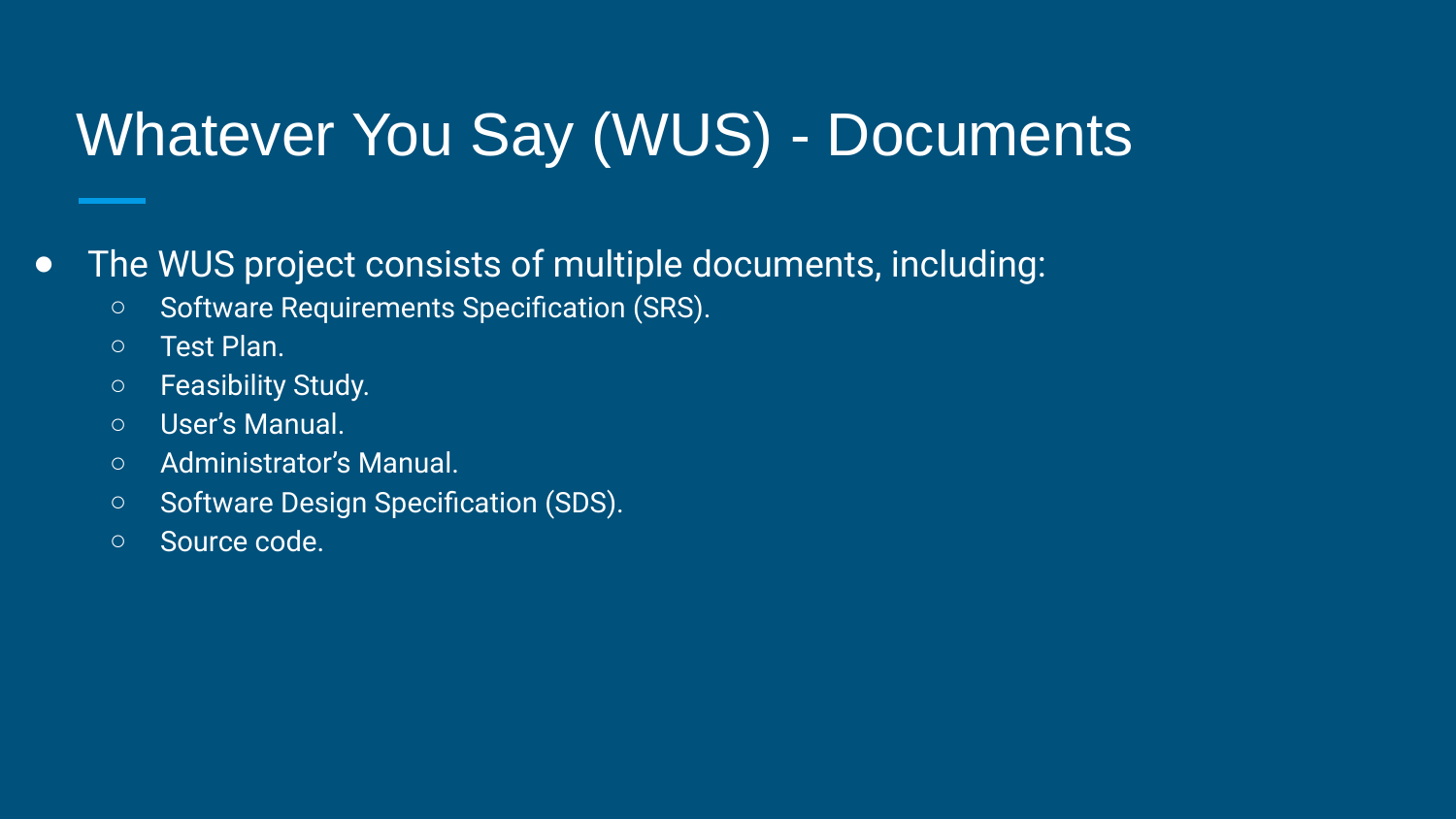

# Whatever You Say (WUS) - Documents
The WUS project consists of multiple documents, including:
Software Requirements Specification (SRS).
Test Plan.
Feasibility Study.
User’s Manual.
Administrator’s Manual.
Software Design Specification (SDS).
Source code.